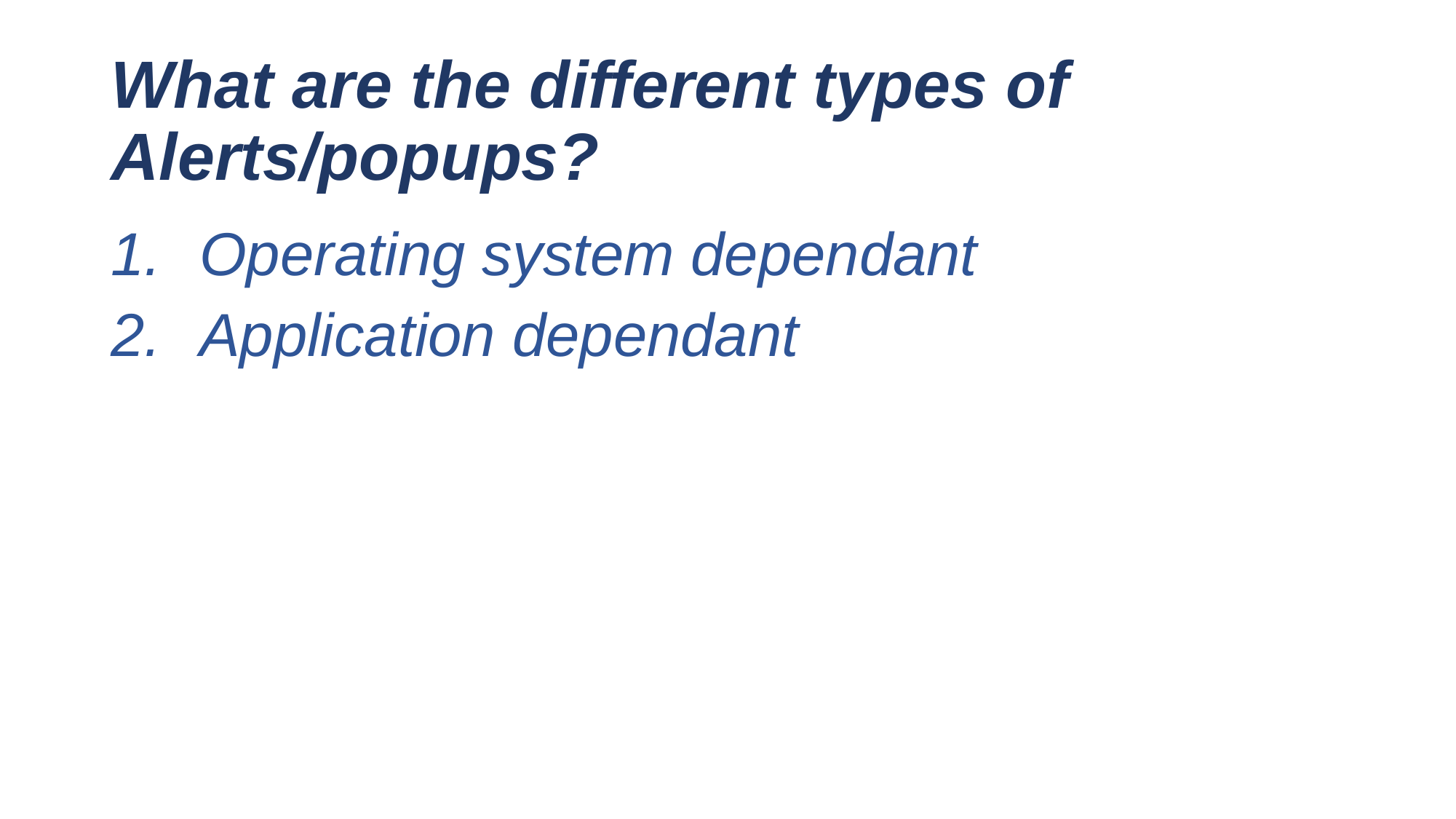

# What are the different types of Alerts/popups?
Operating system dependant
Application dependant